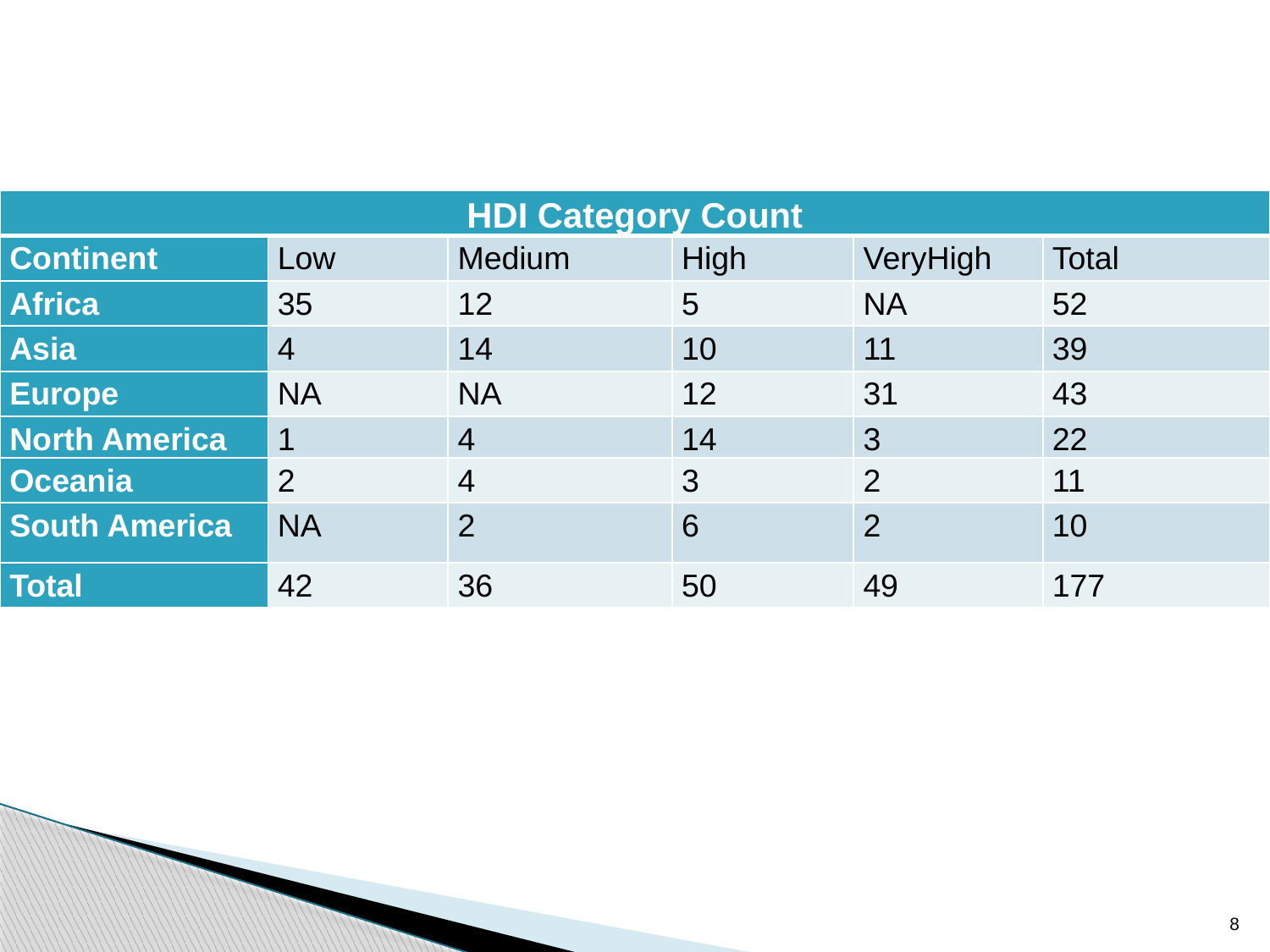

#
| HDI Category Count |  |  |  |  |  |
| --- | --- | --- | --- | --- | --- |
| Continent | Low | Medium | High | VeryHigh | Total |
| Africa | 35 | 12 | 5 | NA | 52 |
| Asia | 4 | 14 | 10 | 11 | 39 |
| Europe | NA | NA | 12 | 31 | 43 |
| North America | 1 | 4 | 14 | 3 | 22 |
| Oceania | 2 | 4 | 3 | 2 | 11 |
| South America | NA | 2 | 6 | 2 | 10 |
| Total | 42 | 36 | 50 | 49 | 177 |
8